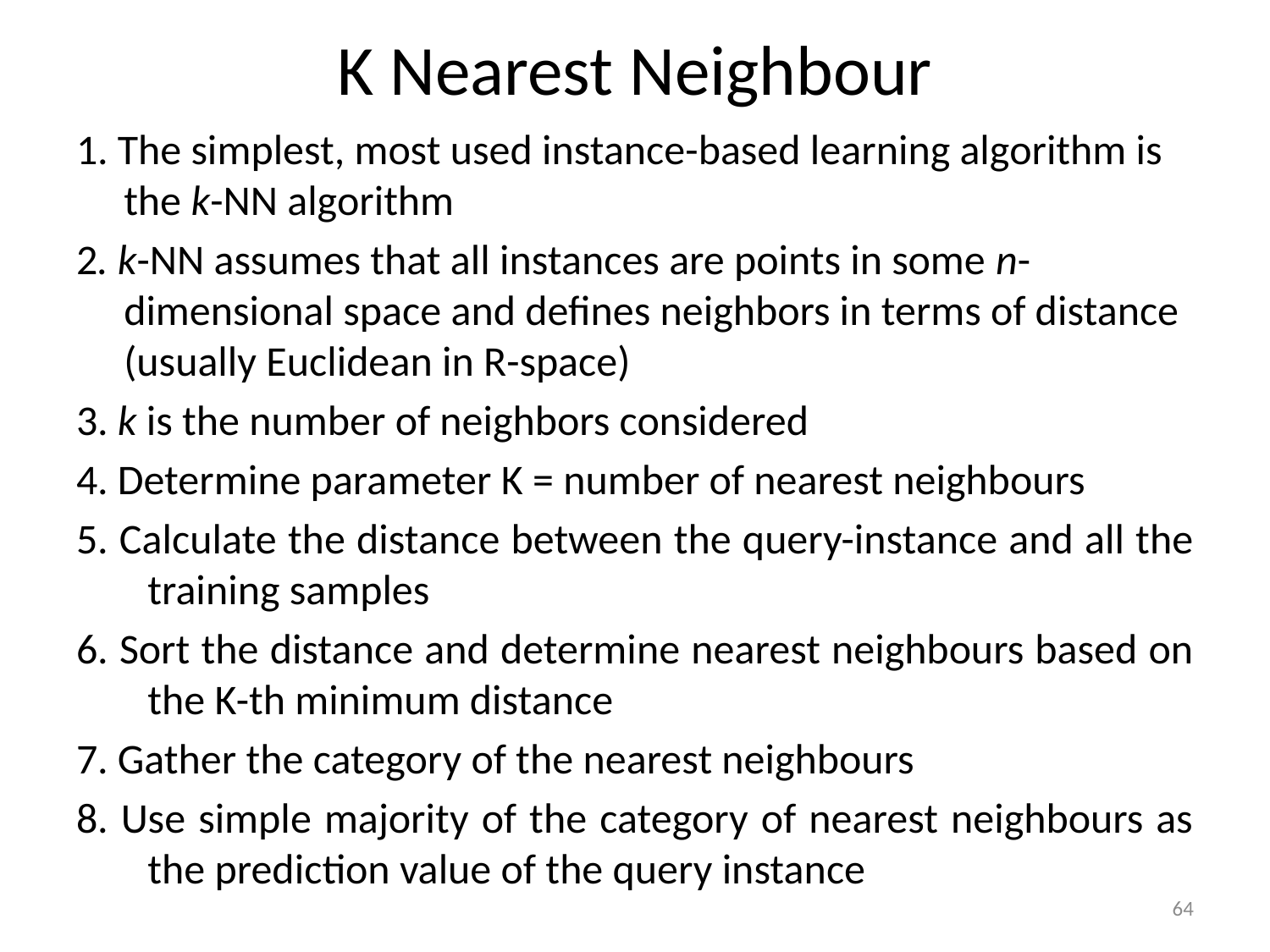

# K Nearest Neighbour
1. The simplest, most used instance-based learning algorithm is the k-NN algorithm
2. k-NN assumes that all instances are points in some n-dimensional space and defines neighbors in terms of distance (usually Euclidean in R-space)
3. k is the number of neighbors considered
4. Determine parameter K = number of nearest neighbours
5. Calculate the distance between the query-instance and all the training samples
6. Sort the distance and determine nearest neighbours based on the K-th minimum distance
7. Gather the category of the nearest neighbours
8. Use simple majority of the category of nearest neighbours as the prediction value of the query instance
64